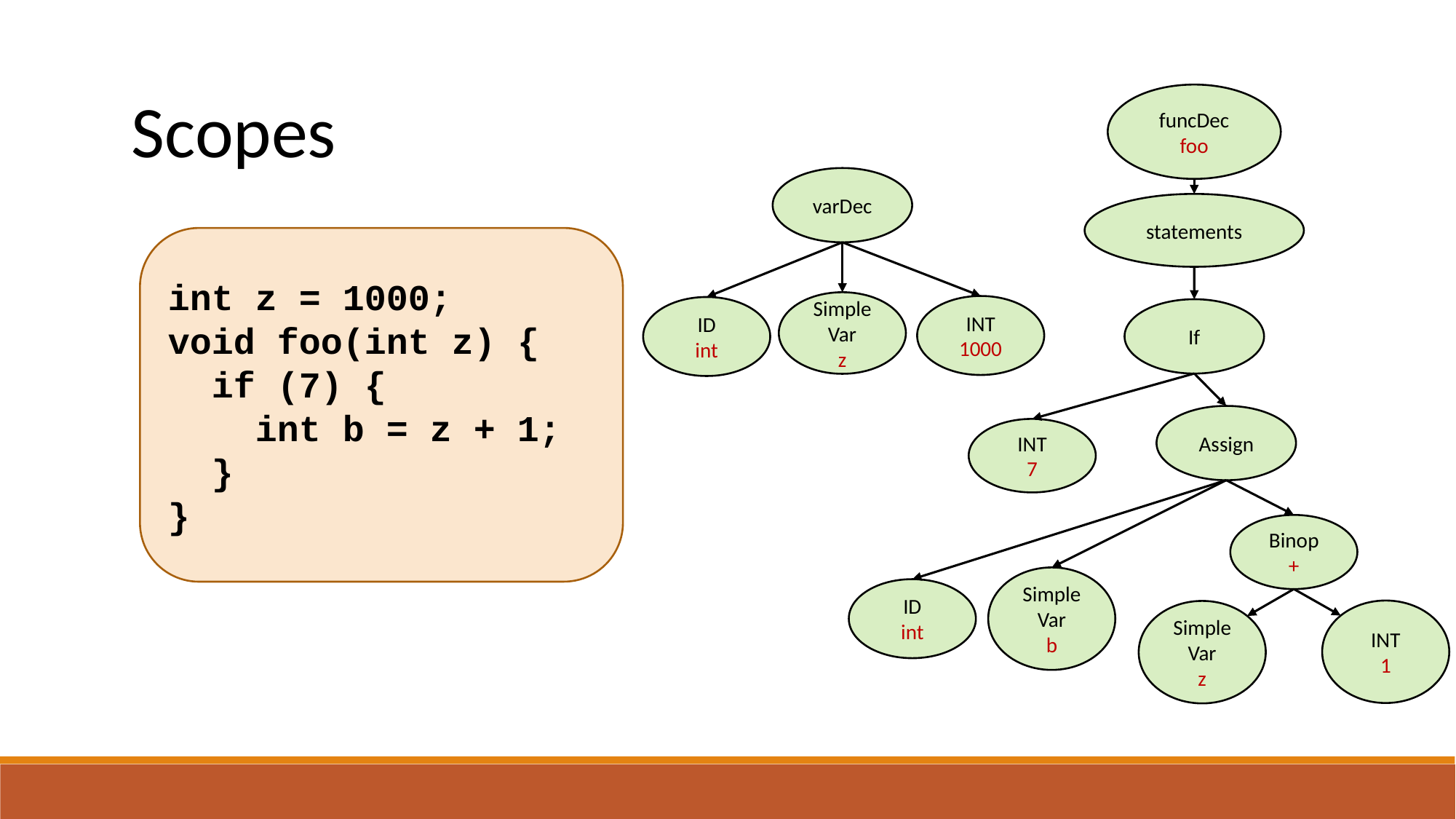

Scopes
funcDec
foo
varDec
statements
int z = 1000;
void foo(int z) {
  if (7) {
    int b = z + 1;
  }
}
Simple
Var
z
INT
1000
ID
int
If
Assign
INT
7
Binop
+
Simple
Var
b
ID
int
INT
1
Simple
Var
z